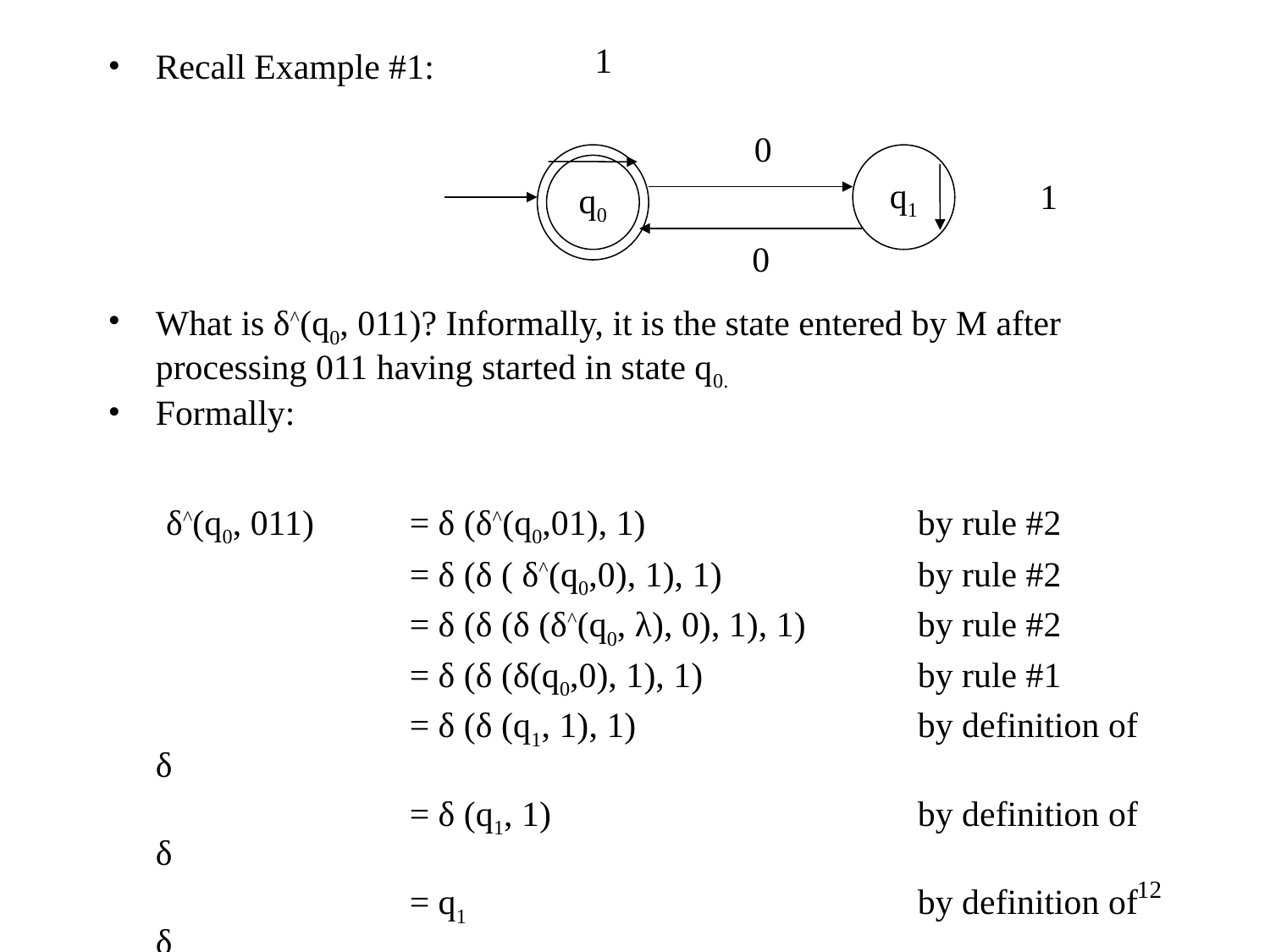

1
0

q1
q0
1
0
Recall Example #1:

What is δ^(q0, 011)? Informally, it is the state entered by M after processing 011 having started in state q0.
Formally:

	 δ^(q0, 011) 	= δ (δ^(q0,01), 1)			by rule #2
			= δ (δ ( δ^(q0,0), 1), 1)		by rule #2
			= δ (δ (δ (δ^(q0, λ), 0), 1), 1)	by rule #2
			= δ (δ (δ(q0,0), 1), 1)		by rule #1
			= δ (δ (q1, 1), 1)			by definition of δ
			= δ (q1, 1)			by definition of δ
			= q1				by definition of δ

Is 011 accepted? No, since δ^(q0, 011) = q1 is not a final state.
12